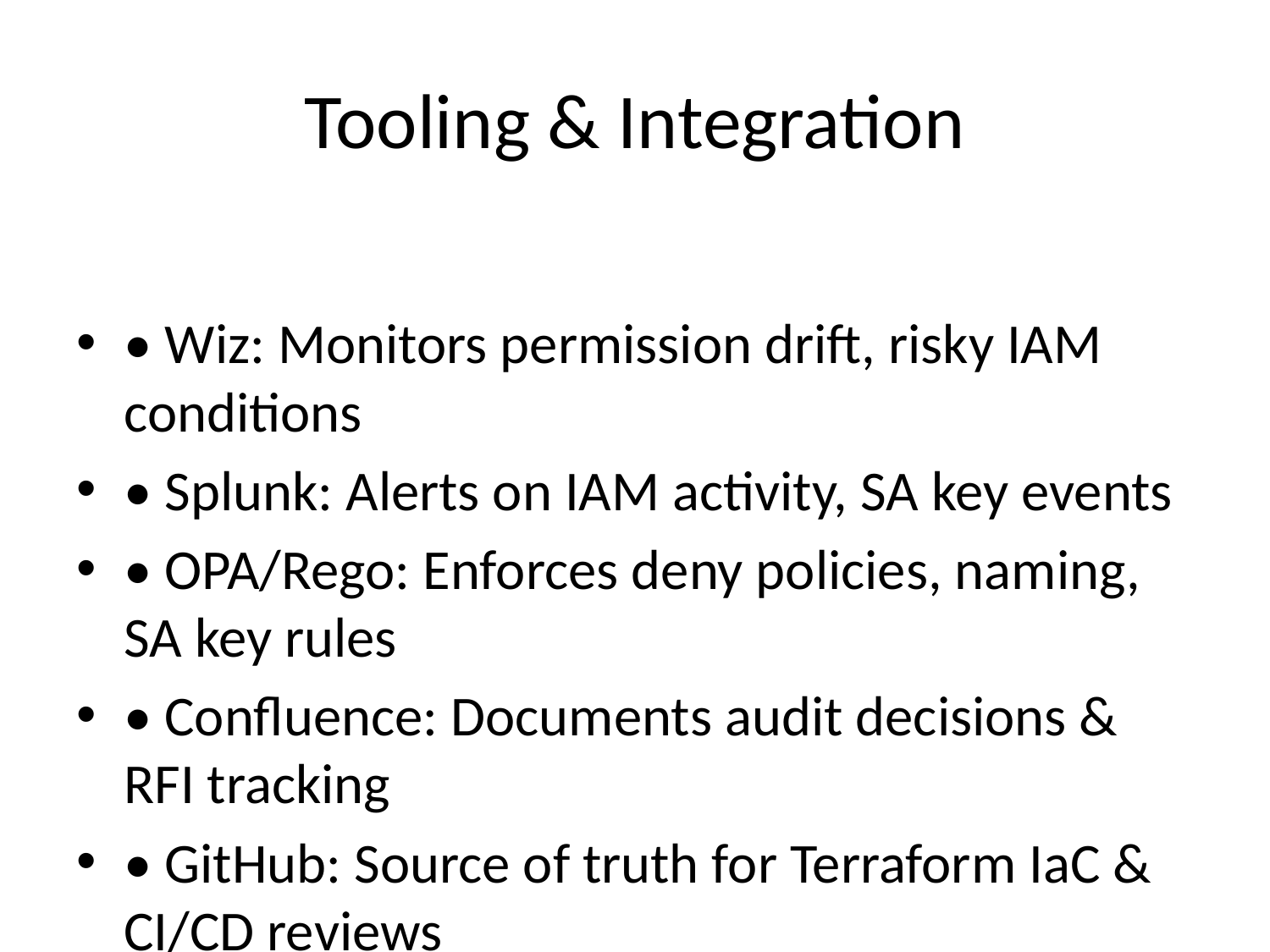

# Tooling & Integration

• Wiz: Monitors permission drift, risky IAM conditions
• Splunk: Alerts on IAM activity, SA key events
• OPA/Rego: Enforces deny policies, naming, SA key rules
• Confluence: Documents audit decisions & RFI tracking
• GitHub: Source of truth for Terraform IaC & CI/CD reviews